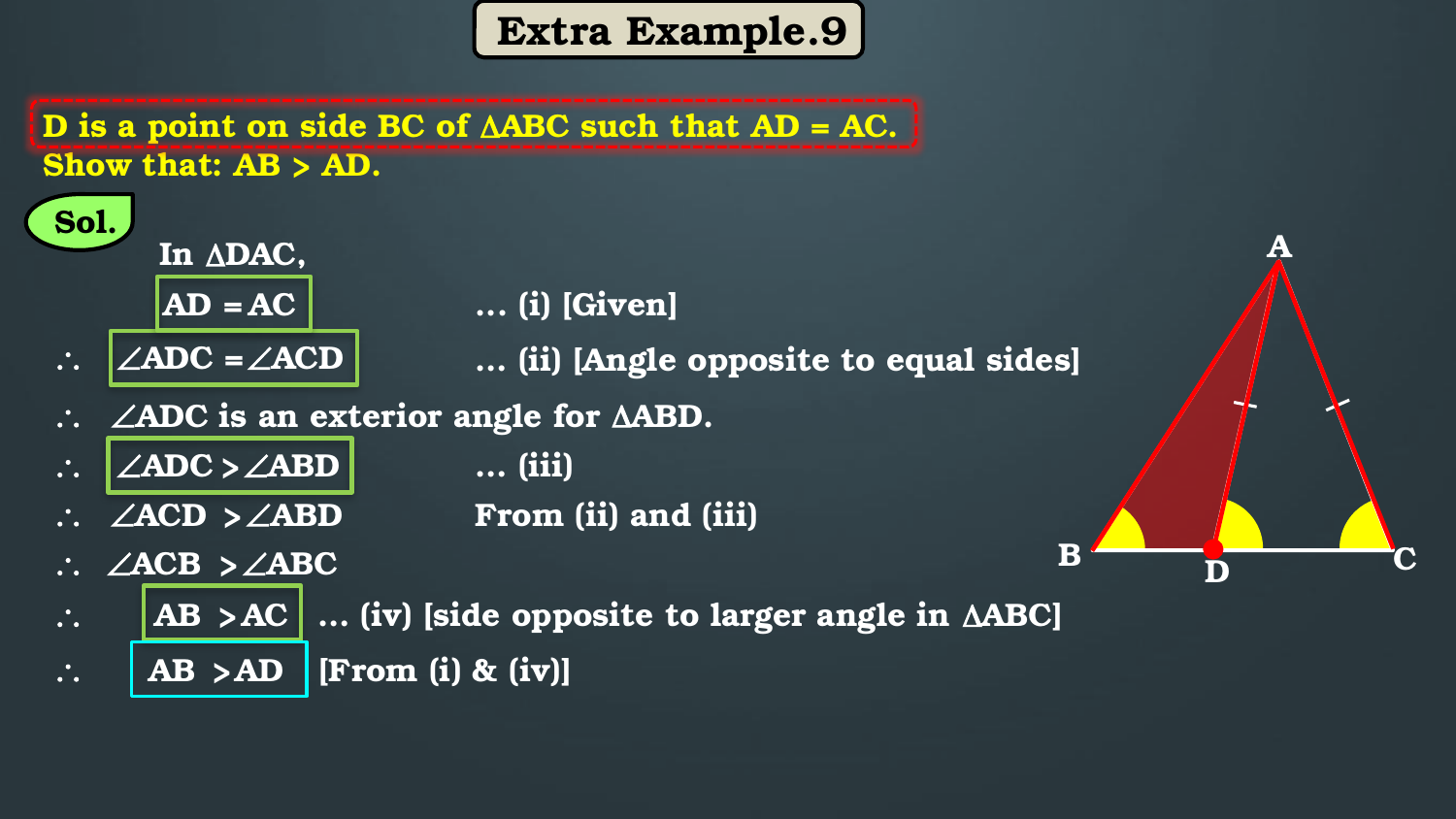

Extra Example.9

D is a point on side BC of ΔABC such that AD = AC.
Show that: AB > AD.

Sol.
A

B
C
D
In ΔDAC,

AD
=
AC
... (i) [Given]
∴
∠ADC
=
∠ACD

… (ii) [Angle opposite to equal sides]
∴
∠ADC is an exterior angle for ΔABD.
∴
∠ADC
>
∠ABD
… (iii)

∴
∠ACD
>
∠ABD
From (ii) and (iii)

∴
∠ACB
>
∠ABC

∴
AB
>
AC
… (iv) [side opposite to larger angle in ΔABC]
∴

AB
>
AD
[From (i) & (iv)]